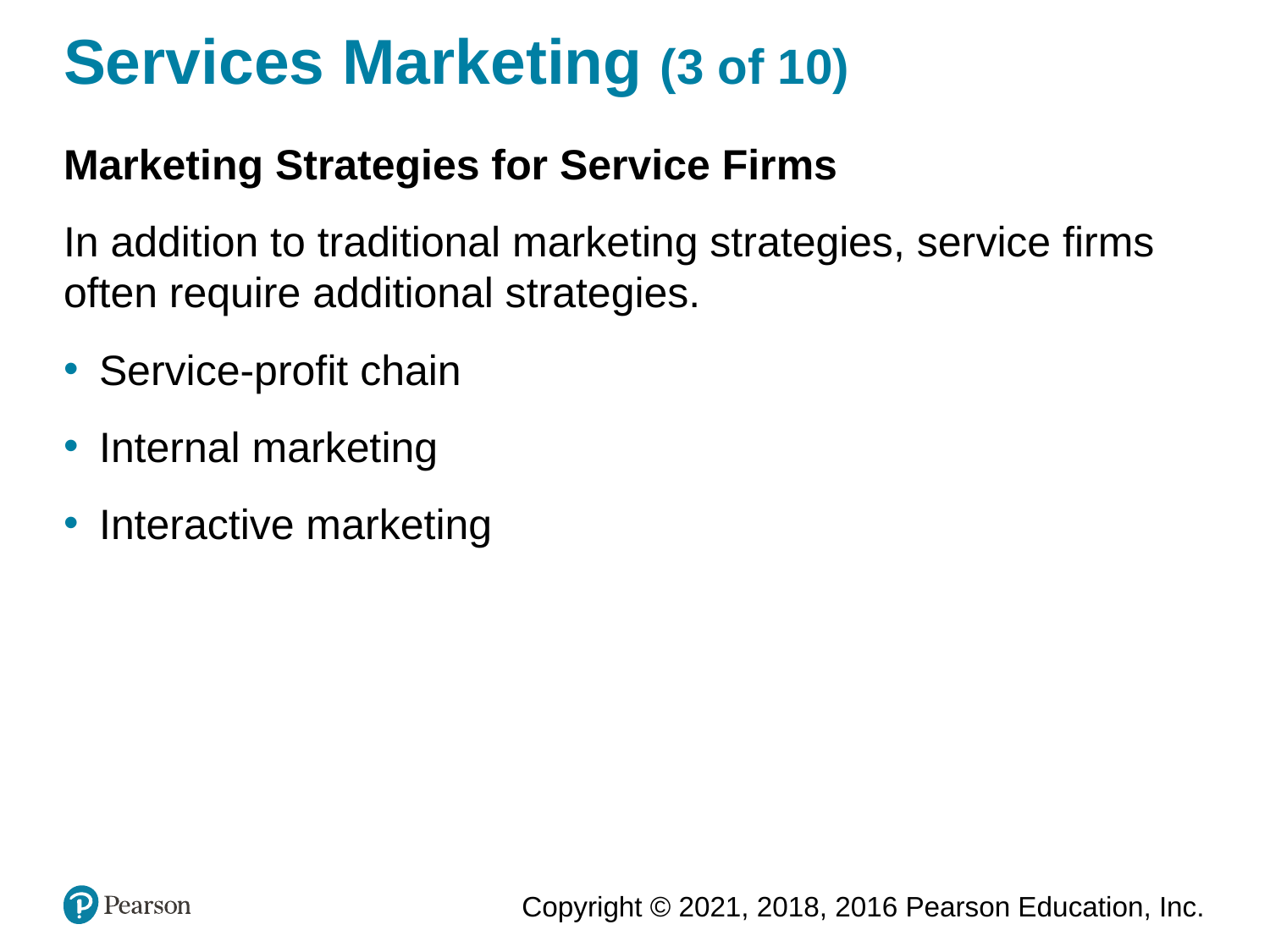

# Services Marketing (3 of 10)
Marketing Strategies for Service Firms
In addition to traditional marketing strategies, service firms often require additional strategies.
Service-profit chain
Internal marketing
Interactive marketing